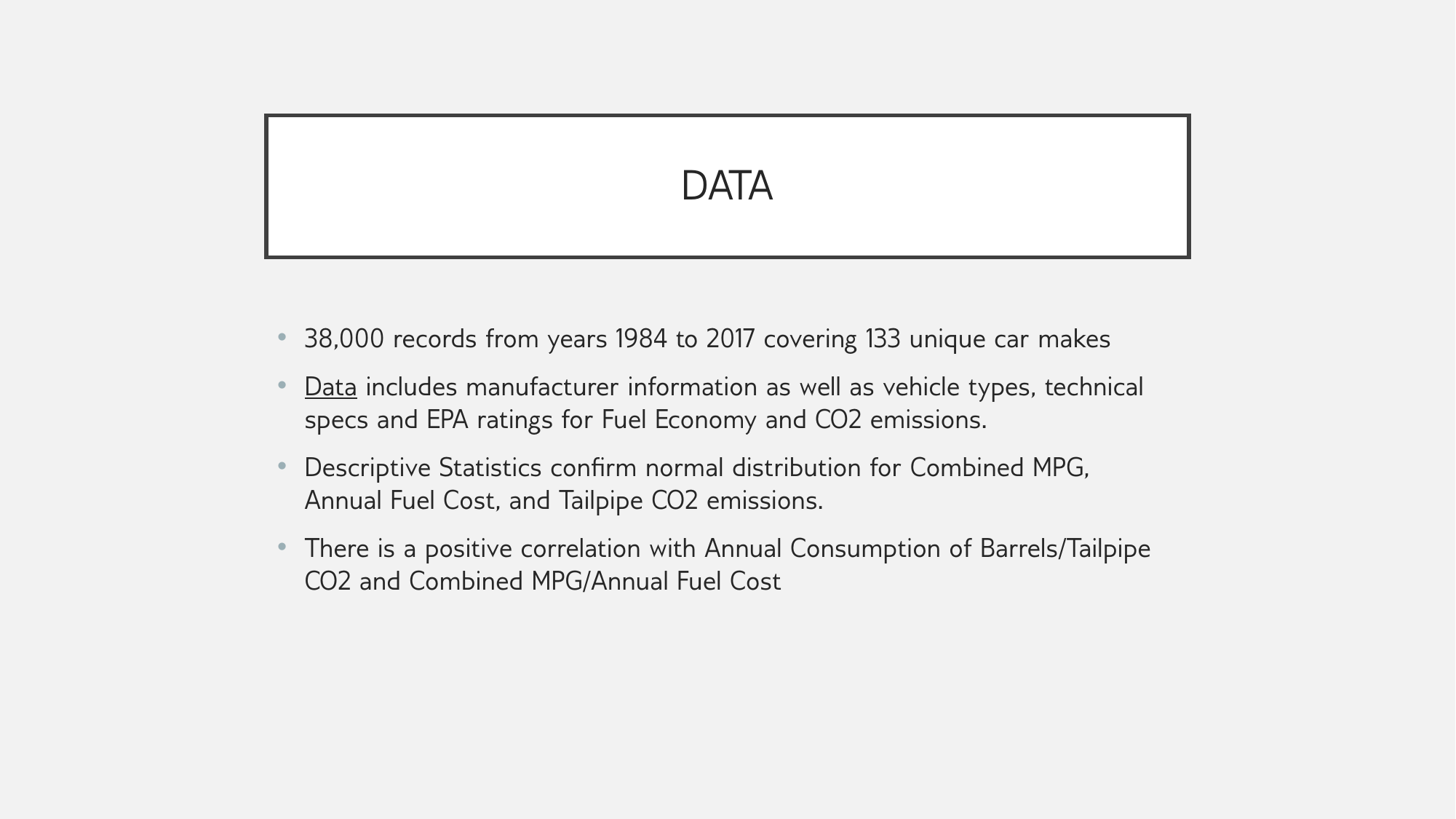

# DATA
38,000 records from years 1984 to 2017 covering 133 unique car makes
Data includes manufacturer information as well as vehicle types, technical specs and EPA ratings for Fuel Economy and CO2 emissions.
Descriptive Statistics confirm normal distribution for Combined MPG,  Annual Fuel Cost, and Tailpipe CO2 emissions.
There is a positive correlation with Annual Consumption of Barrels/Tailpipe CO2 and Combined MPG/Annual Fuel Cost